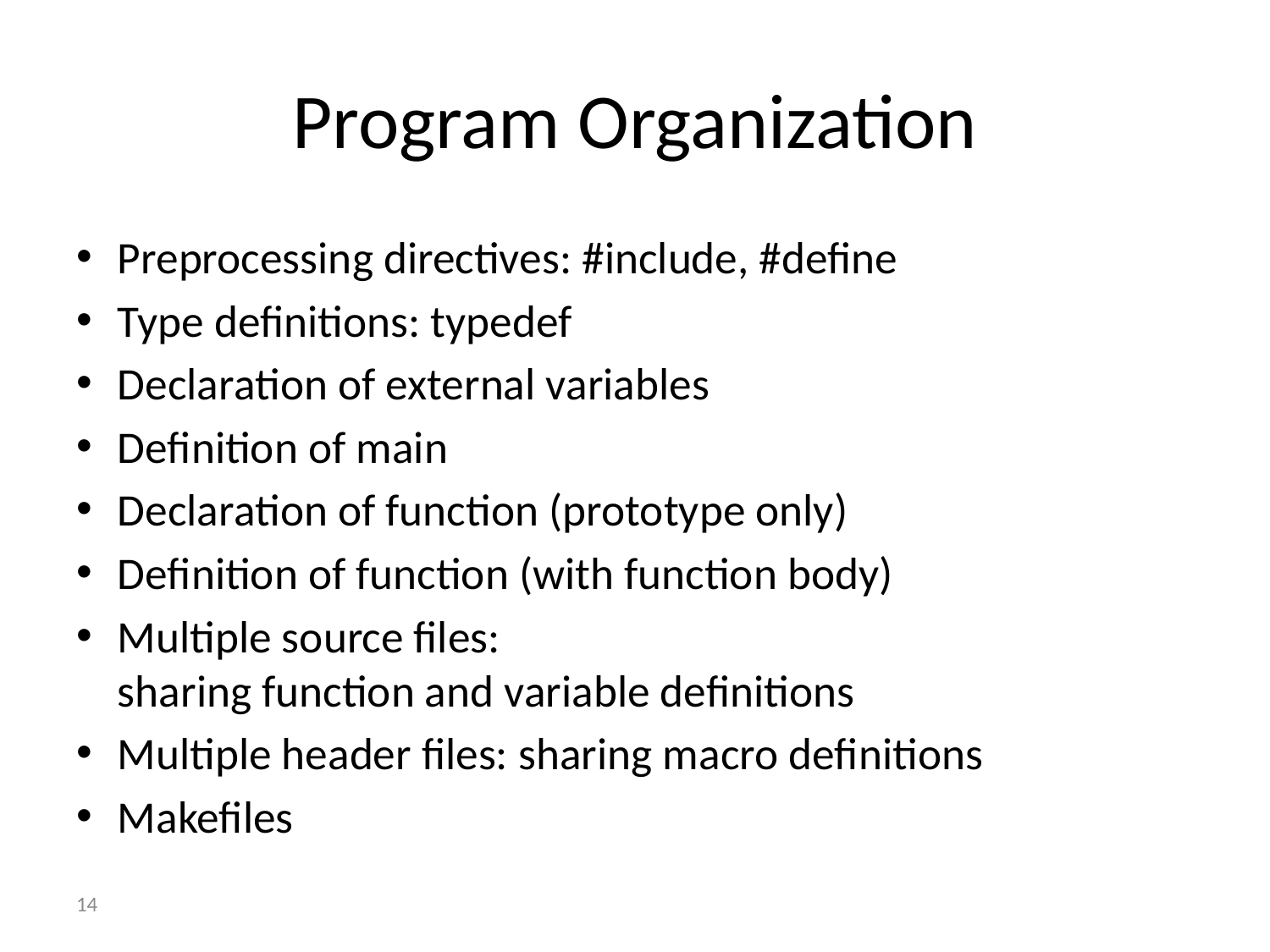

# Program Organization
Preprocessing directives: #include, #define
Type definitions: typedef
Declaration of external variables
Definition of main
Declaration of function (prototype only)
Definition of function (with function body)
Multiple source files:
sharing function and variable definitions
Multiple header files: sharing macro definitions
Makefiles

14